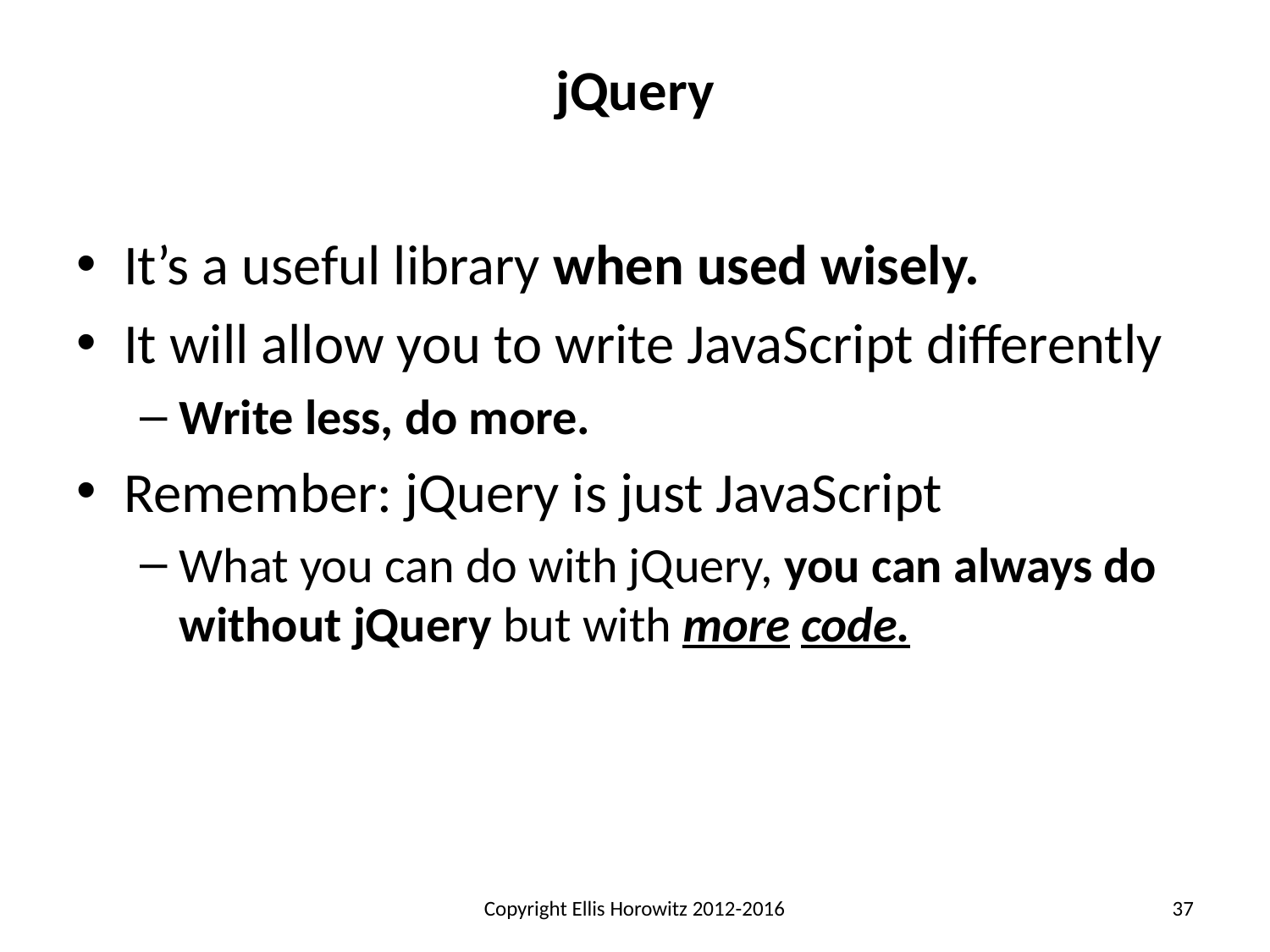

# jQuery
It’s a useful library when used wisely.
It will allow you to write JavaScript differently
Write less, do more.
Remember: jQuery is just JavaScript
What you can do with jQuery, you can always do without jQuery but with more code.
Copyright Ellis Horowitz 2012-2016
37